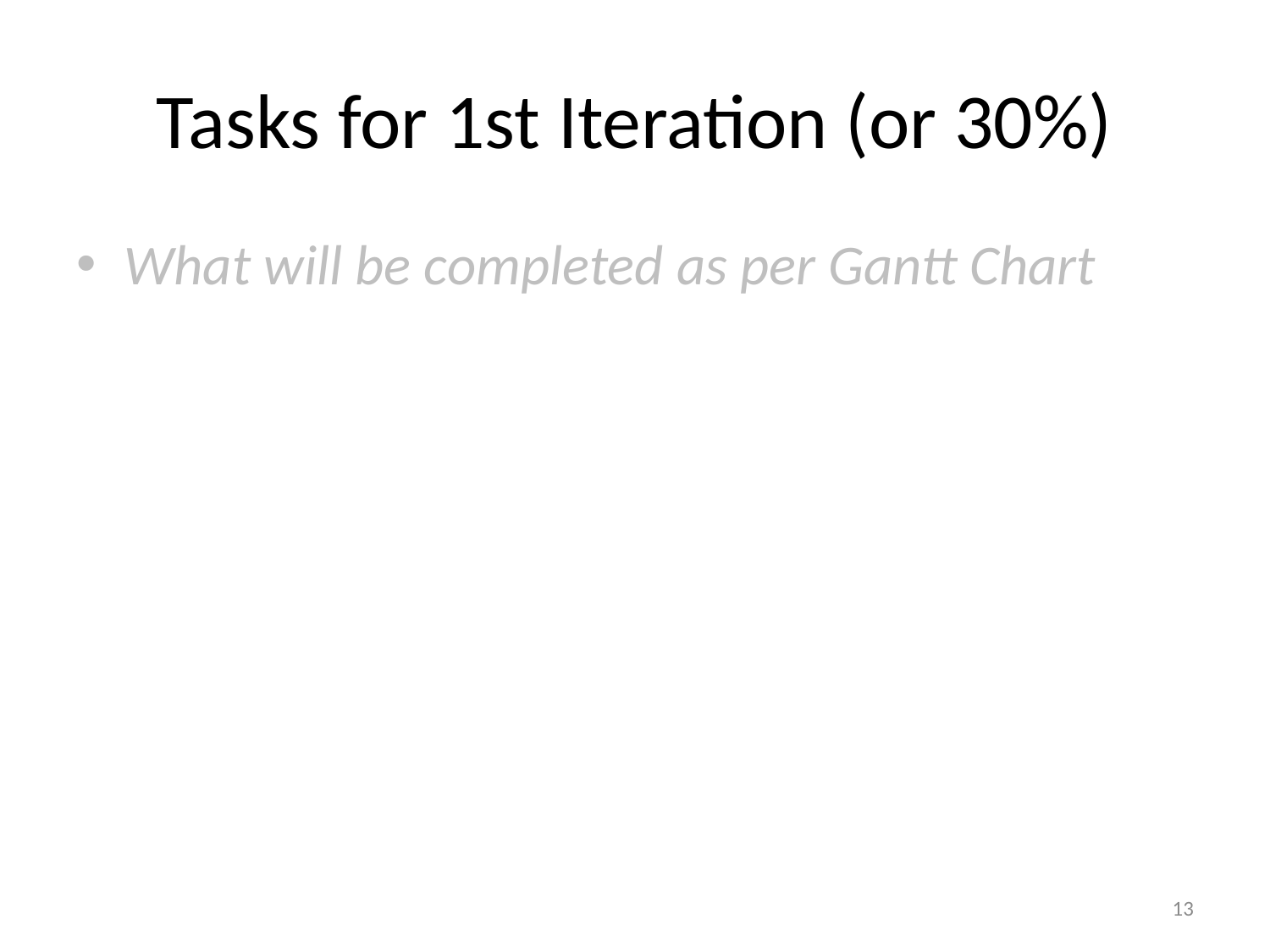

# Tasks for 1st Iteration (or 30%)
What will be completed as per Gantt Chart

13